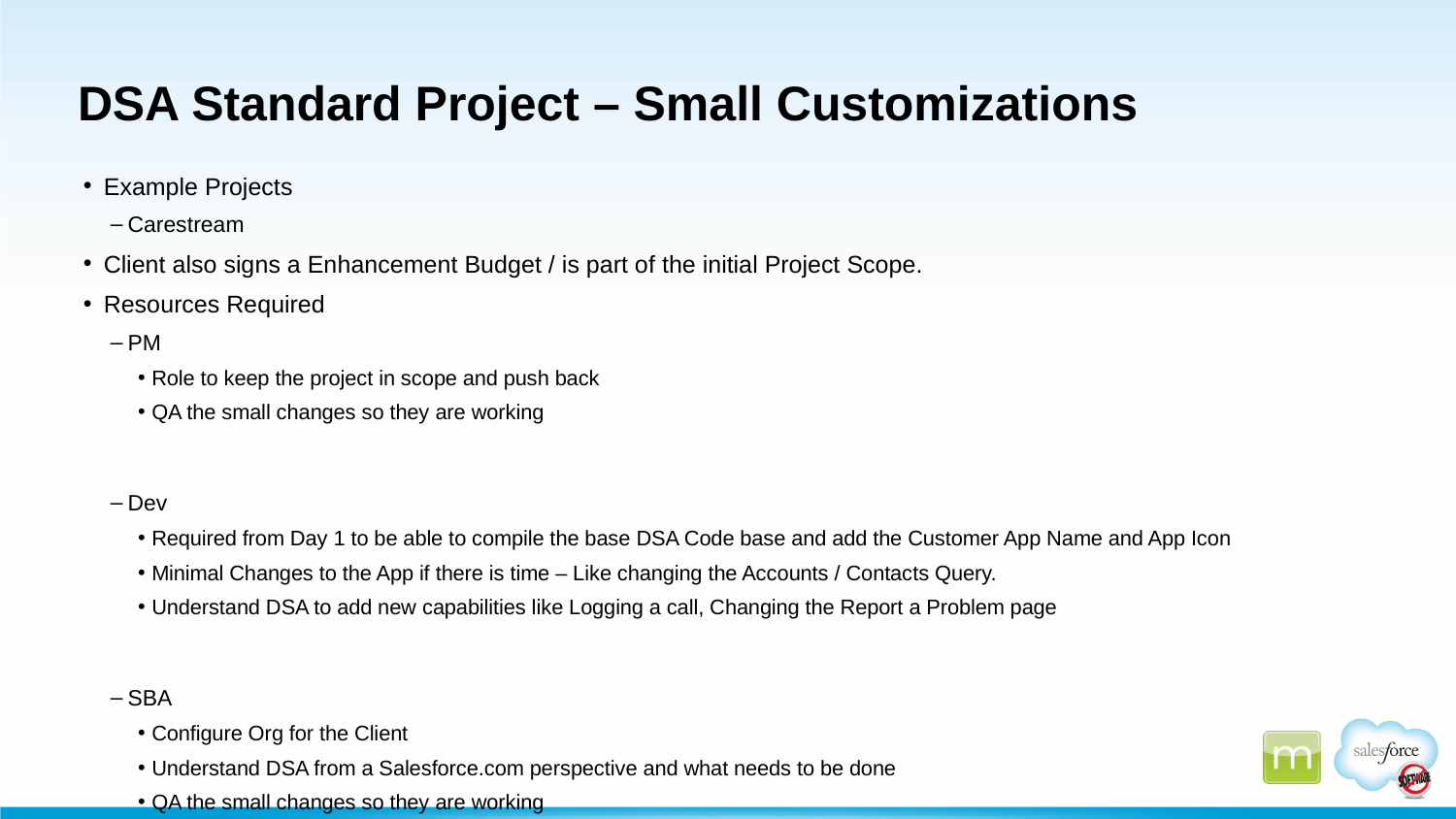

# DSA Standard Project – Small Customizations
Example Projects
Carestream
Client also signs a Enhancement Budget / is part of the initial Project Scope.
Resources Required
PM
Role to keep the project in scope and push back
QA the small changes so they are working

Dev
Required from Day 1 to be able to compile the base DSA Code base and add the Customer App Name and App Icon
Minimal Changes to the App if there is time – Like changing the Accounts / Contacts Query.
Understand DSA to add new capabilities like Logging a call, Changing the Report a Problem page

SBA
Configure Org for the Client
Understand DSA from a Salesforce.com perspective and what needs to be done
QA the small changes so they are working